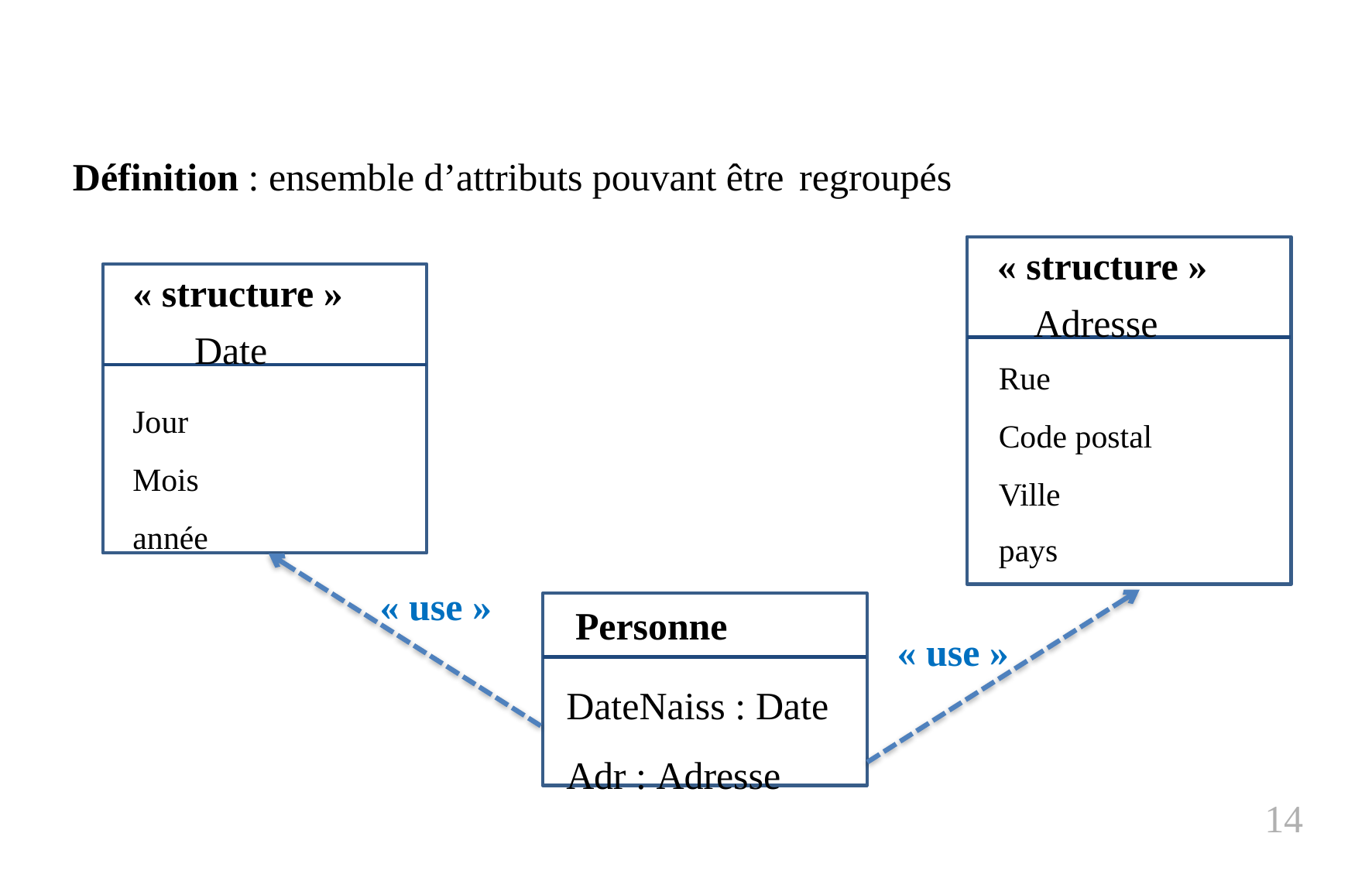

# 5- Type d'attributs: Structure

Définition : ensemble d’attributs pouvant être  regroupés
« structure »
Adresse

« structure »
Date

Rue
Code postal  Ville
pays
Jour  Mois  année
« use »

Personne
« use »
DateNaiss : Date  Adr : Adresse
14